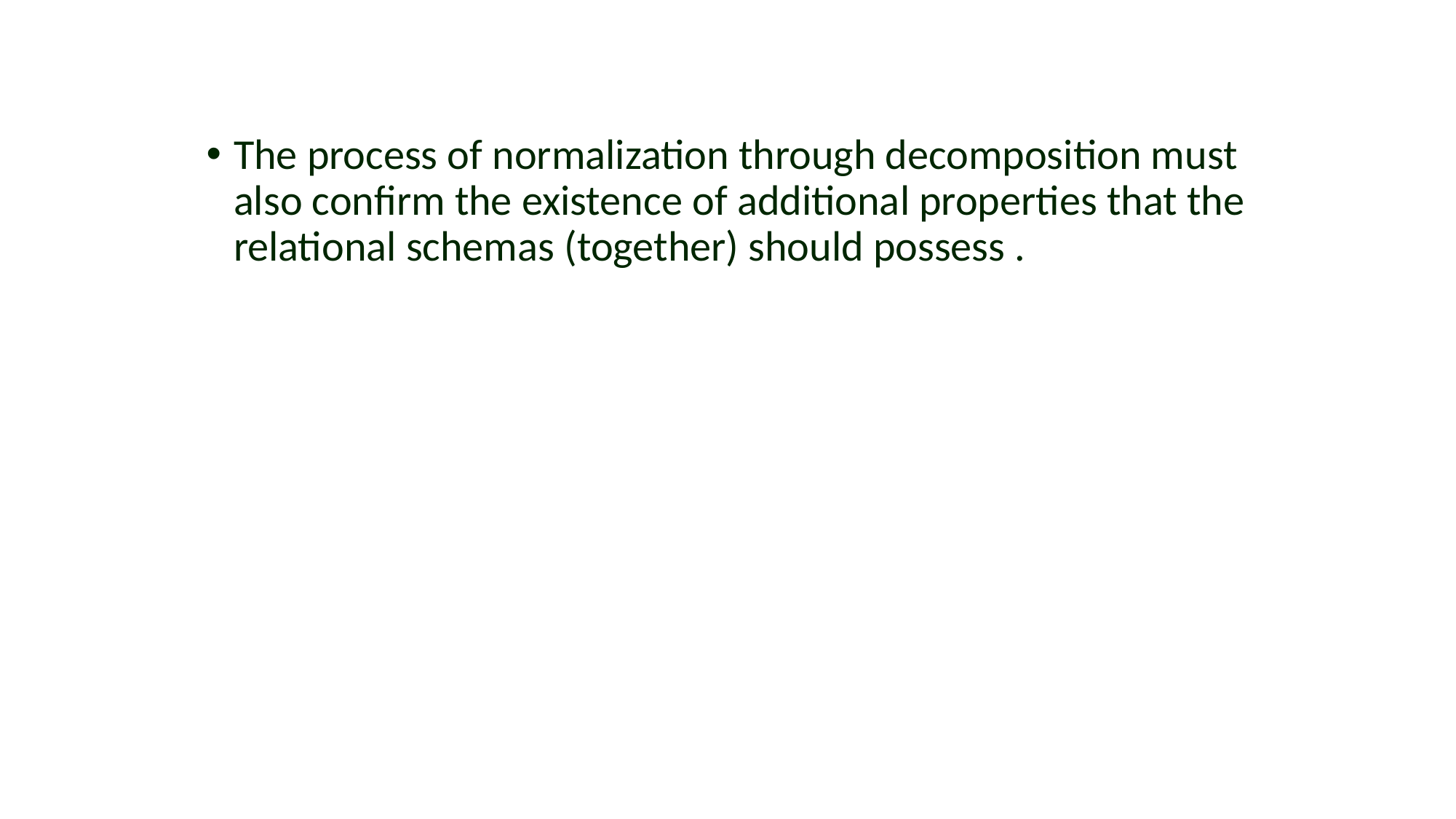

#
The process of normalization through decomposition must also confirm the existence of additional properties that the relational schemas (together) should possess .